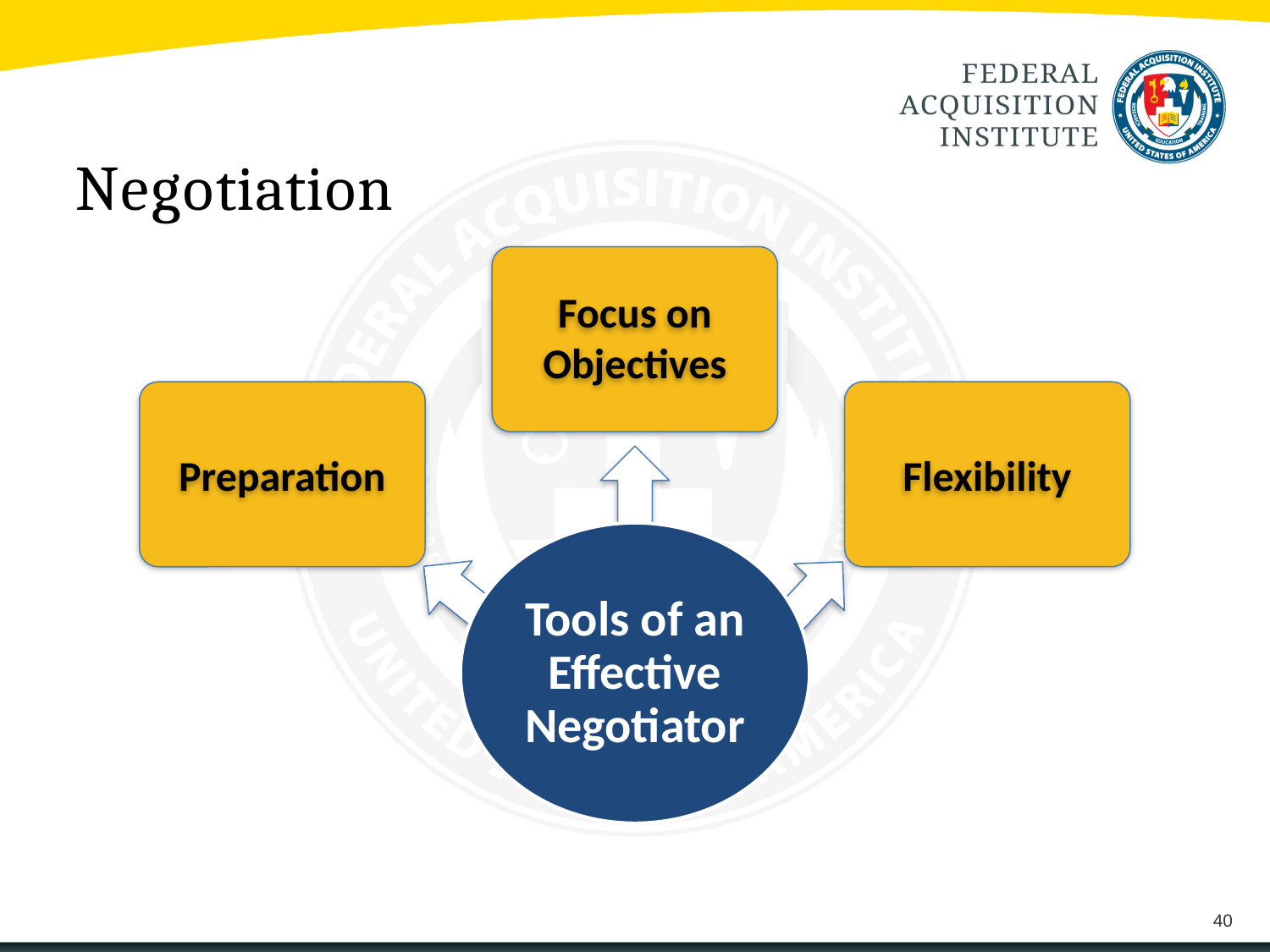

# Negotiation

Focus on Objectives

Preparation
Flexibility

Tools of an Effective Negotiator
40